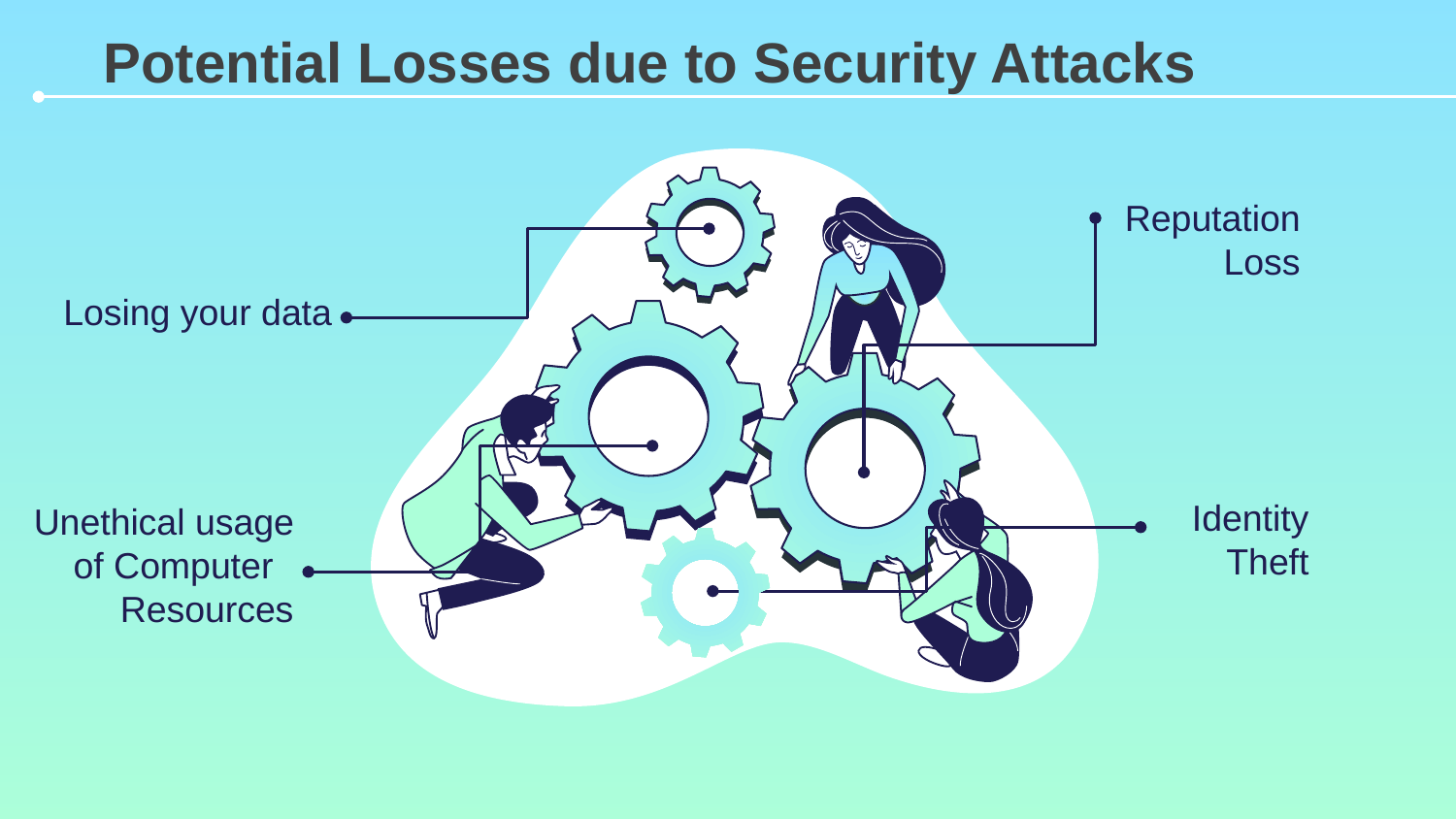

# Potential Losses due to Security Attacks

Reputation Loss
Losing your data
Identity
Theft
Unethical usage of Computer
  Resources